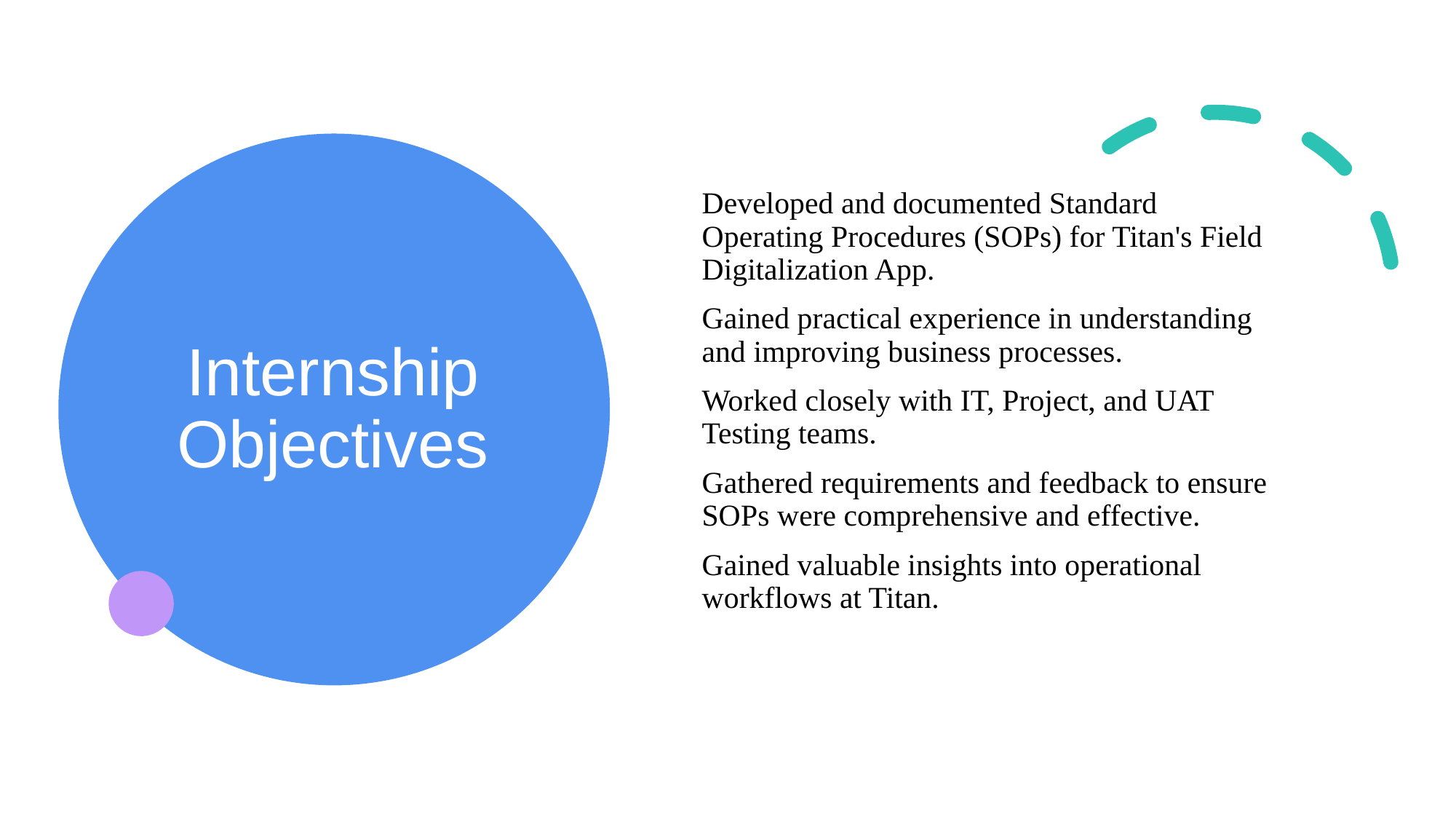

# Internship Objectives
Developed and documented Standard Operating Procedures (SOPs) for Titan's Field Digitalization App.
Gained practical experience in understanding and improving business processes.
Worked closely with IT, Project, and UAT Testing teams.
Gathered requirements and feedback to ensure SOPs were comprehensive and effective.
Gained valuable insights into operational workflows at Titan.